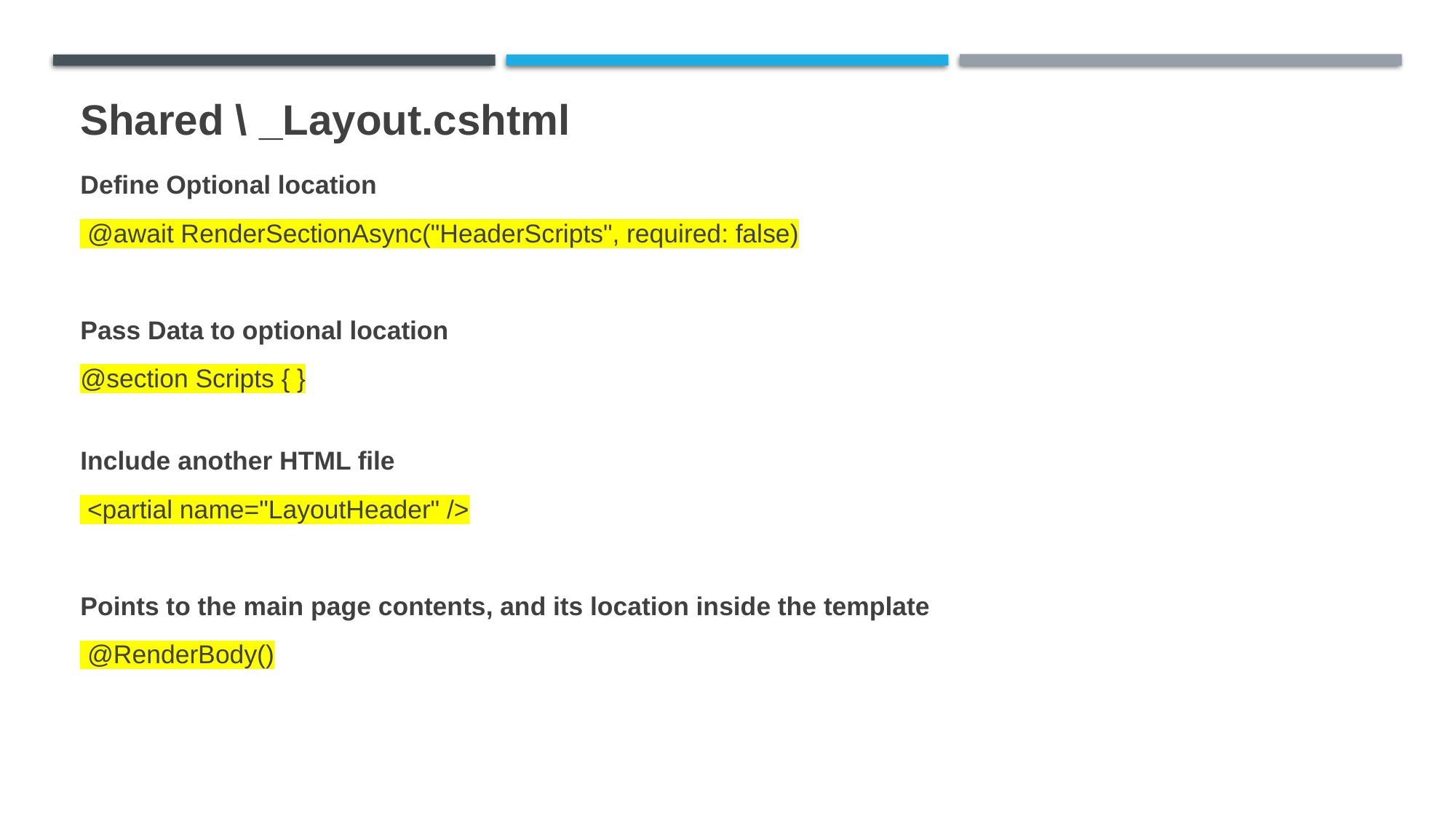

# Shared \ _Layout.cshtml
Define Optional location
 @await RenderSectionAsync("HeaderScripts", required: false)

Pass Data to optional location
@section Scripts { }
Include another HTML file
 <partial name="LayoutHeader" />

Points to the main page contents, and its location inside the template
 @RenderBody()